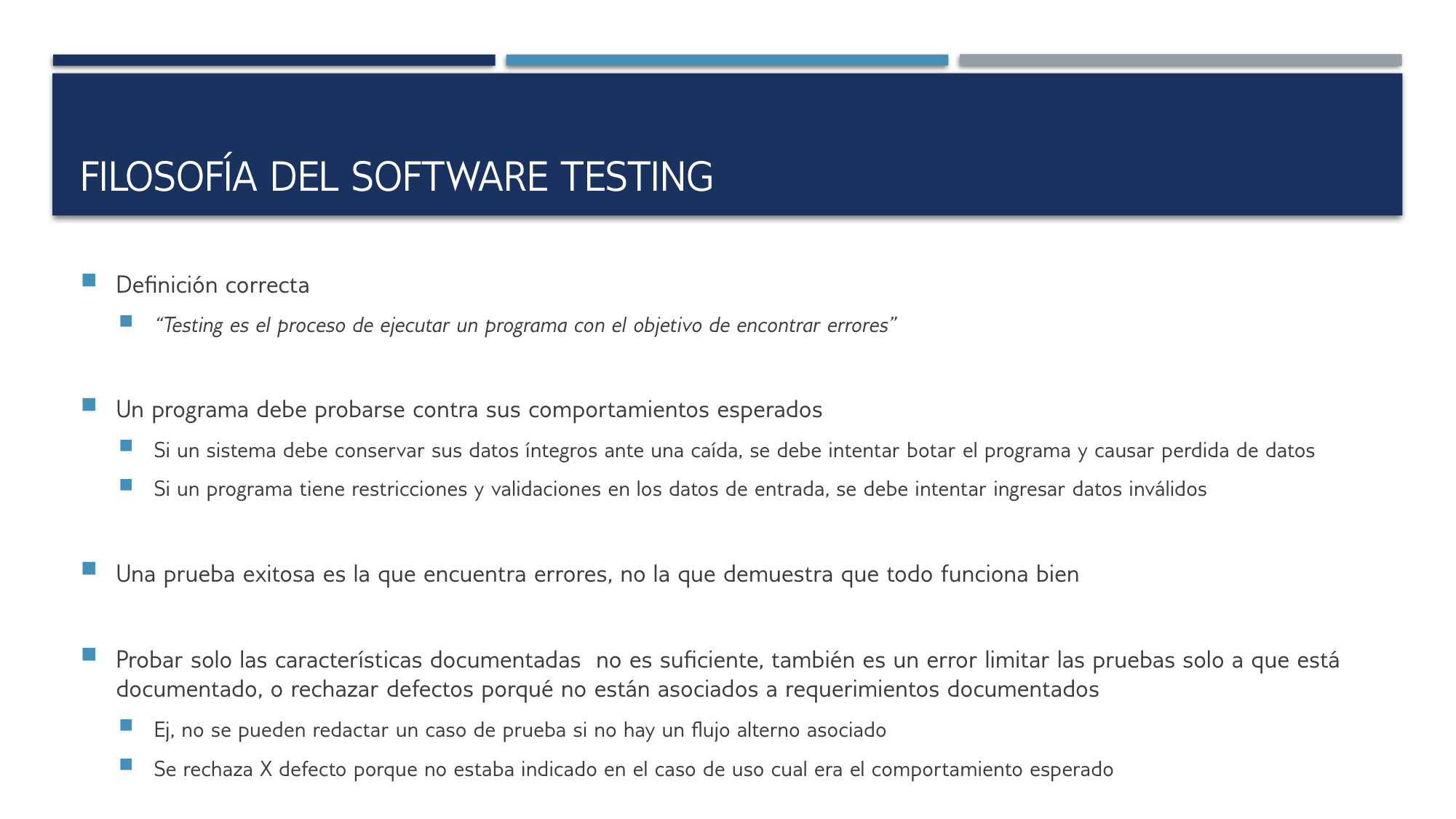

# Filosofía del software testing
Definición correcta
“Testing es el proceso de ejecutar un programa con el objetivo de encontrar errores”

Un programa debe probarse contra sus comportamientos esperados
Si un sistema debe conservar sus datos íntegros ante una caída, se debe intentar botar el programa y causar perdida de datos
Si un programa tiene restricciones y validaciones en los datos de entrada, se debe intentar ingresar datos inválidos

Una prueba exitosa es la que encuentra errores, no la que demuestra que todo funciona bien

Probar solo las características documentadas  no es suficiente, también es un error limitar las pruebas solo a que está documentado, o rechazar defectos porqué no están asociados a requerimientos documentados
Ej, no se pueden redactar un caso de prueba si no hay un flujo alterno asociado
Se rechaza X defecto porque no estaba indicado en el caso de uso cual era el comportamiento esperado